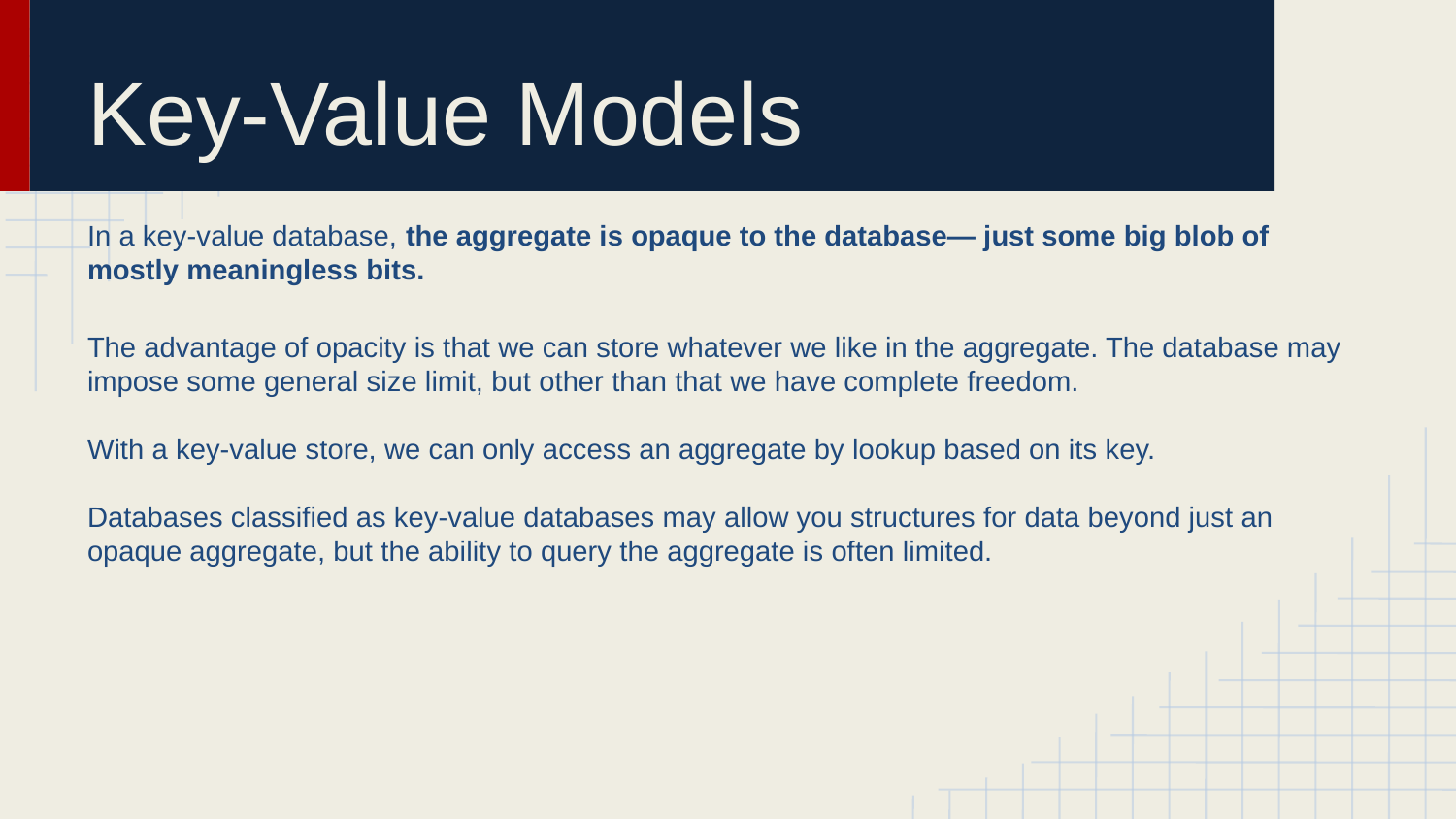

# Key-Value Models
In a key-value database, the aggregate is opaque to the database— just some big blob of mostly meaningless bits.

The advantage of opacity is that we can store whatever we like in the aggregate. The database may impose some general size limit, but other than that we have complete freedom.

With a key-value store, we can only access an aggregate by lookup based on its key.

Databases classified as key-value databases may allow you structures for data beyond just an opaque aggregate, but the ability to query the aggregate is often limited.